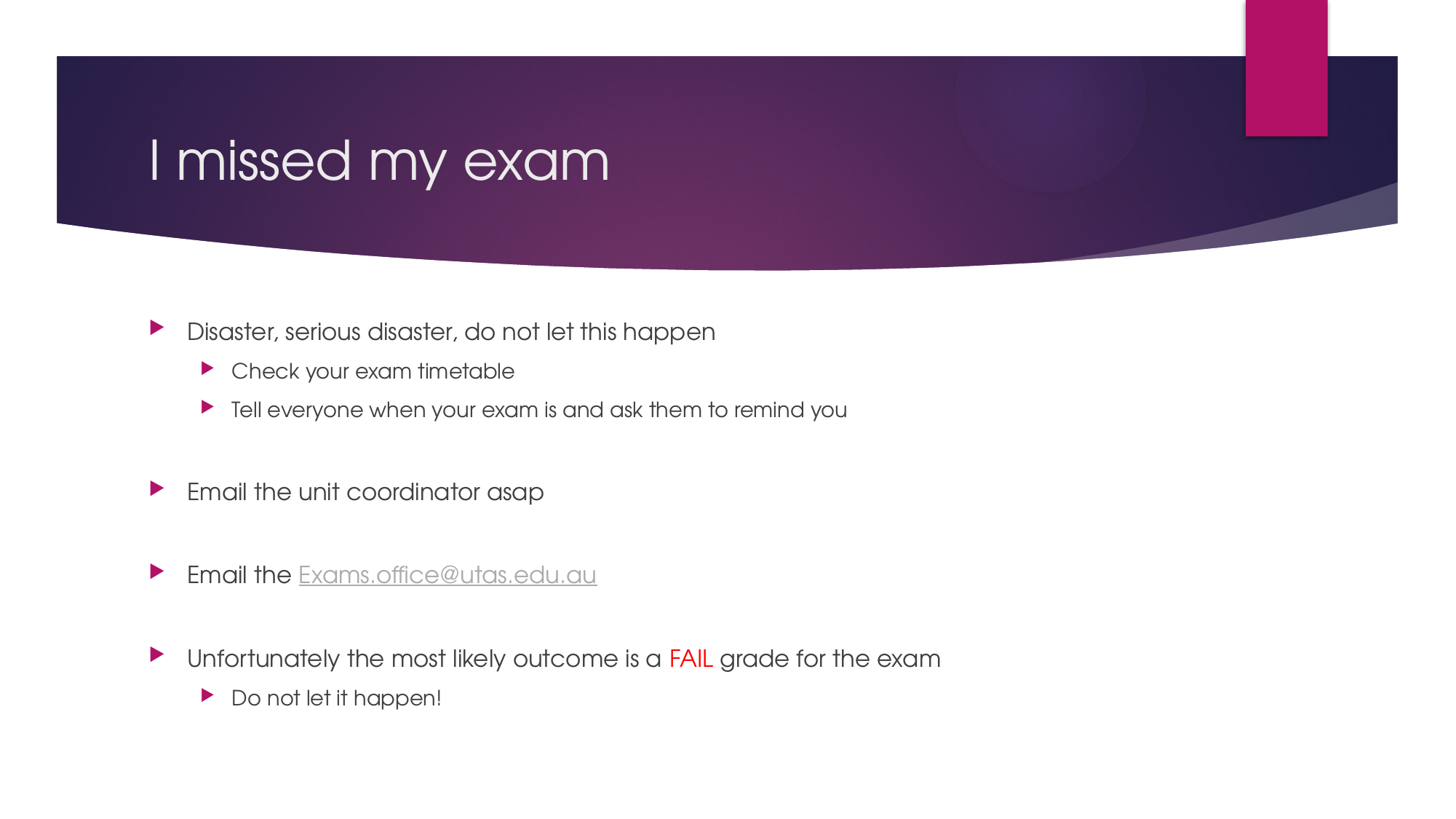

# I missed my exam
Disaster, serious disaster, do not let this happen
Check your exam timetable
Tell everyone when your exam is and ask them to remind you

Email the unit coordinator asap

Email the Exams.office@utas.edu.au

Unfortunately the most likely outcome is a FAIL grade for the exam
Do not let it happen!